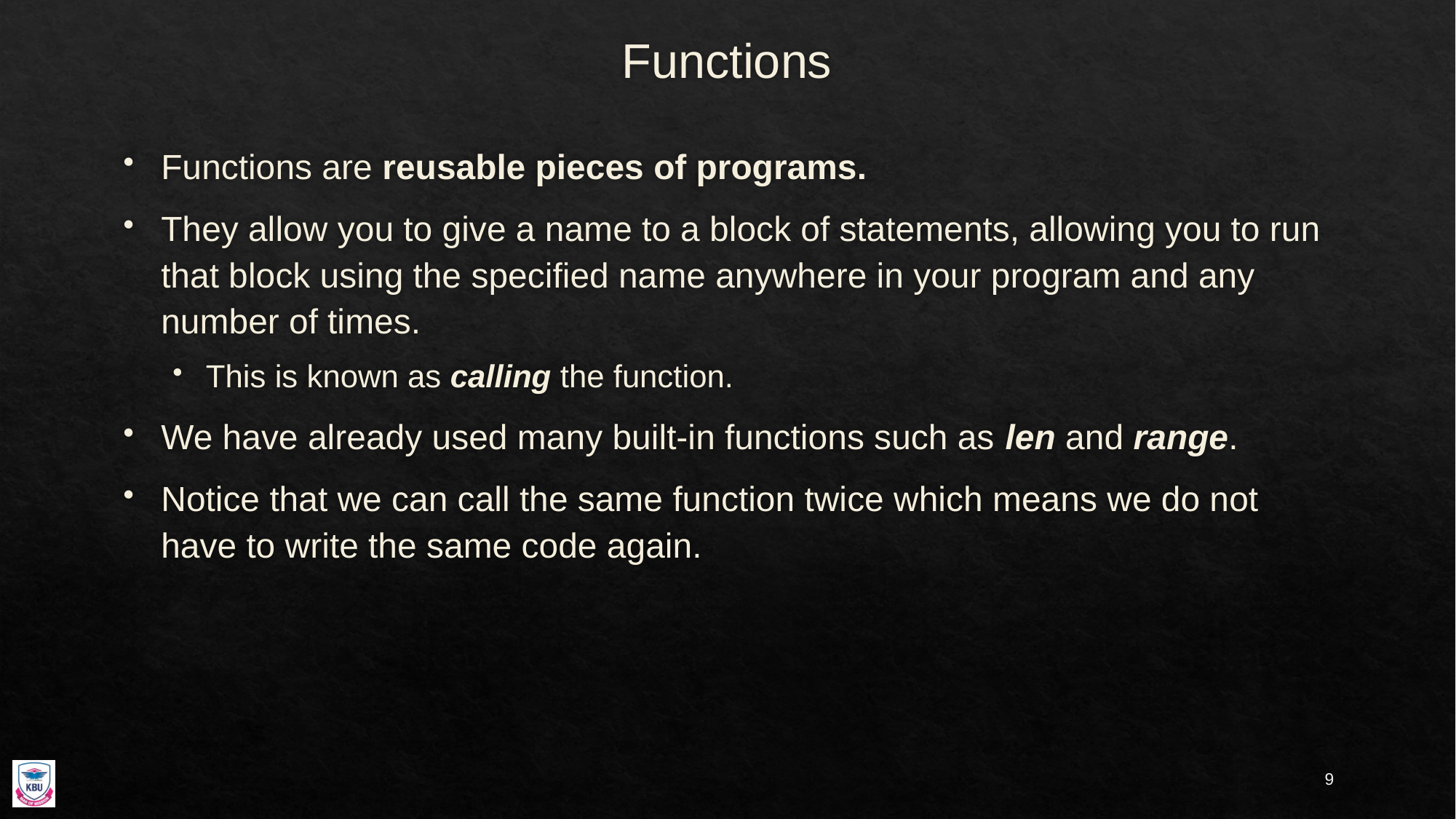

# Functions
Functions are reusable pieces of programs.
They allow you to give a name to a block of statements, allowing you to run that block using the specified name anywhere in your program and any number of times.
This is known as calling the function.
We have already used many built-in functions such as len and range.
Notice that we can call the same function twice which means we do not have to write the same code again.
9